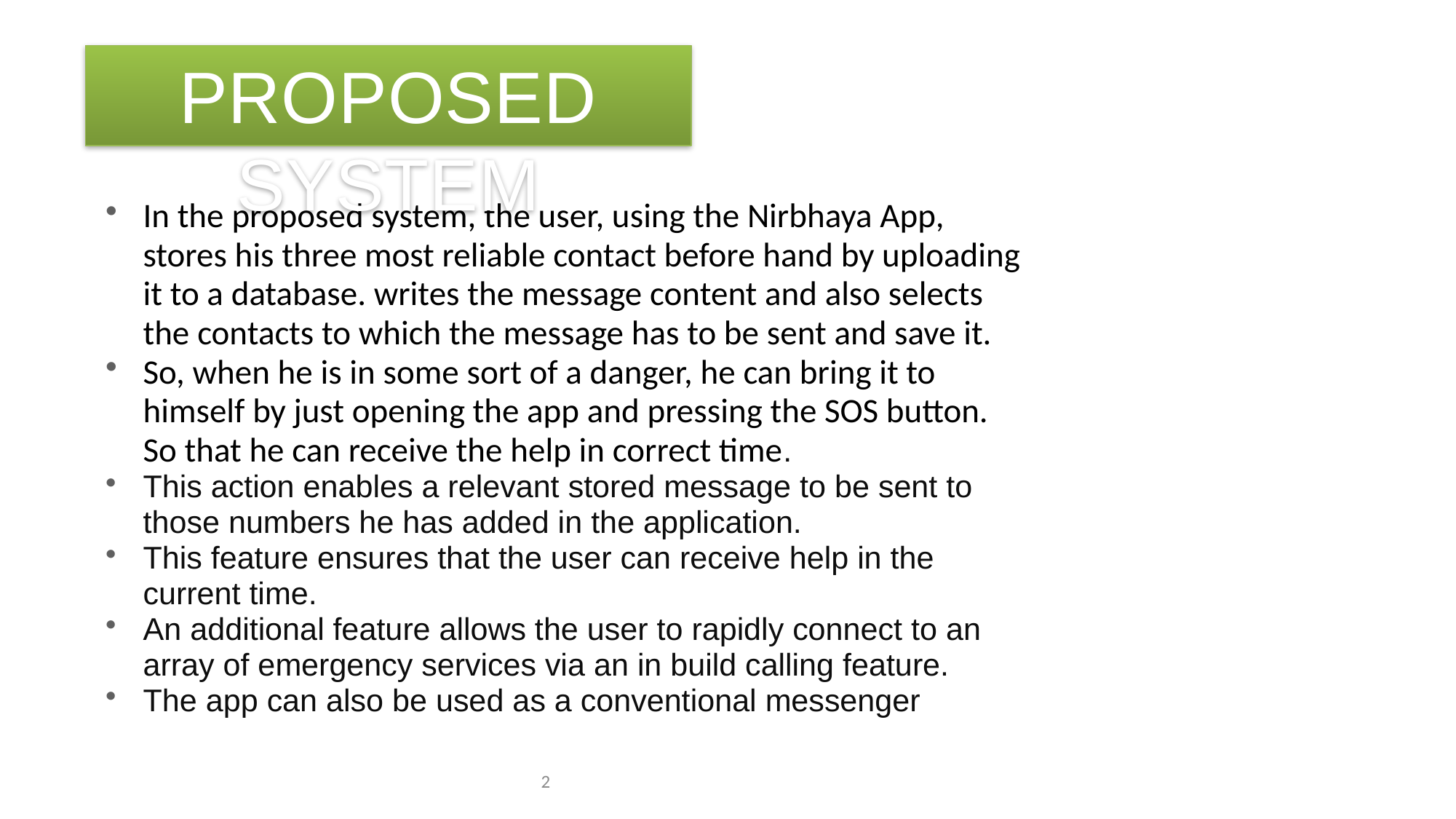

PROPOSED SYSTEM
In the proposed system, the user, using the Nirbhaya App, stores his three most reliable contact before hand by uploading it to a database. writes the message content and also selects the contacts to which the message has to be sent and save it.
So, when he is in some sort of a danger, he can bring it to himself by just opening the app and pressing the SOS button. So that he can receive the help in correct time.
This action enables a relevant stored message to be sent to those numbers he has added in the application.
This feature ensures that the user can receive help in the current time.
An additional feature allows the user to rapidly connect to an array of emergency services via an in build calling feature.
The app can also be used as a conventional messenger
2